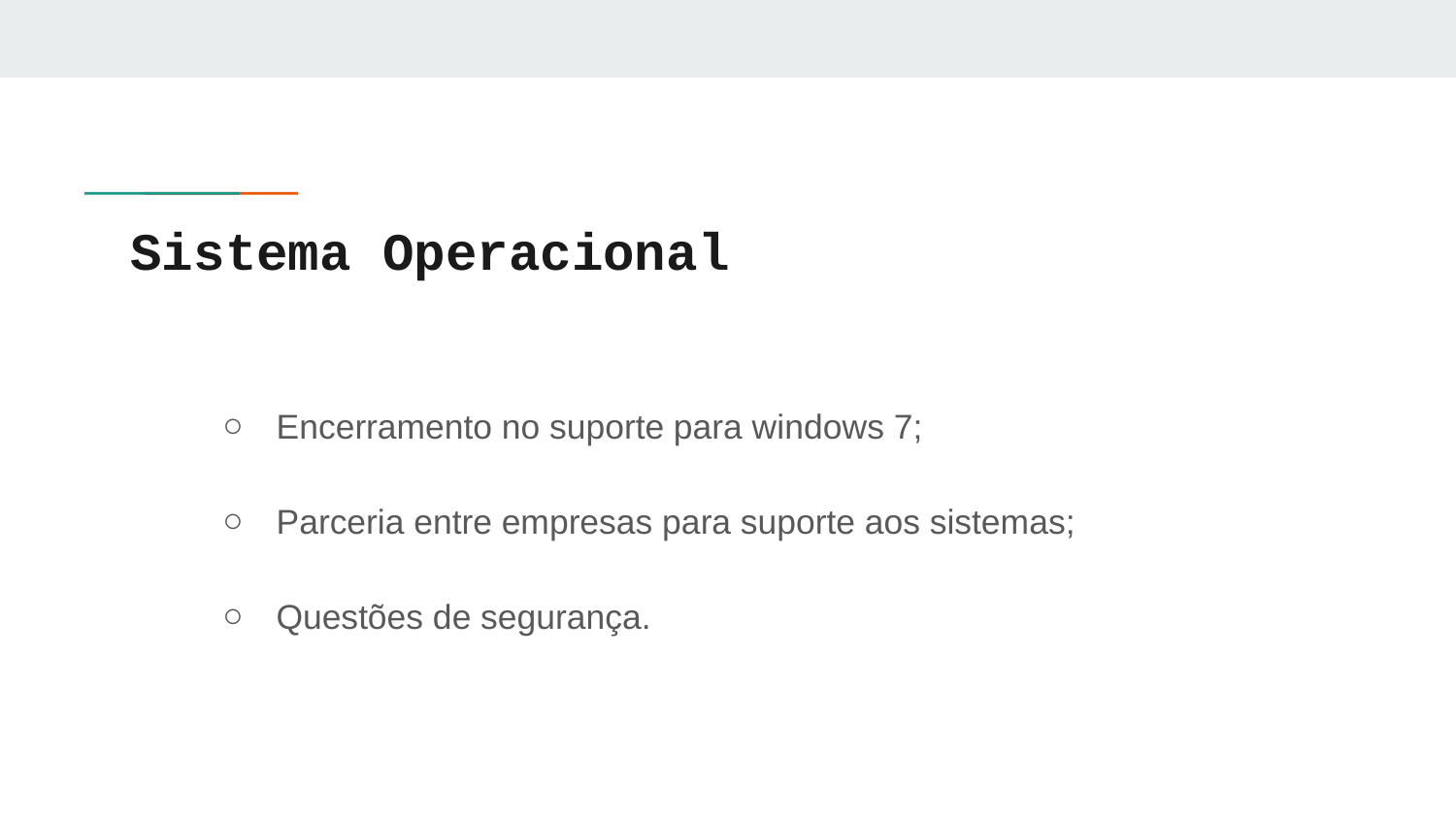

# Sistema Operacional
Encerramento no suporte para windows 7;

Parceria entre empresas para suporte aos sistemas;

Questões de segurança.